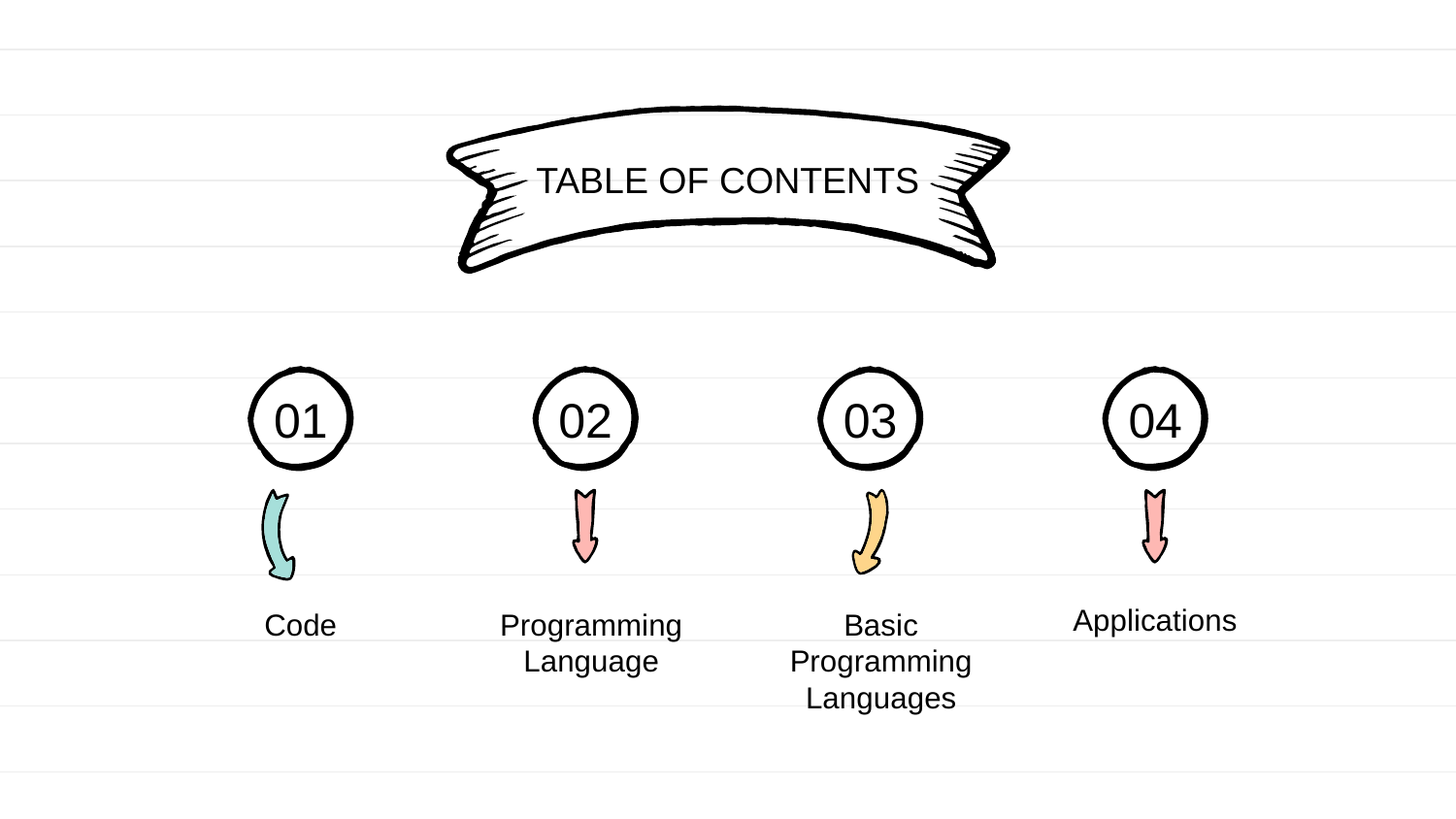

TABLE OF CONTENTS

# 01
02
03
04

Applications
Code
Programming Language
Basic Programming Languages